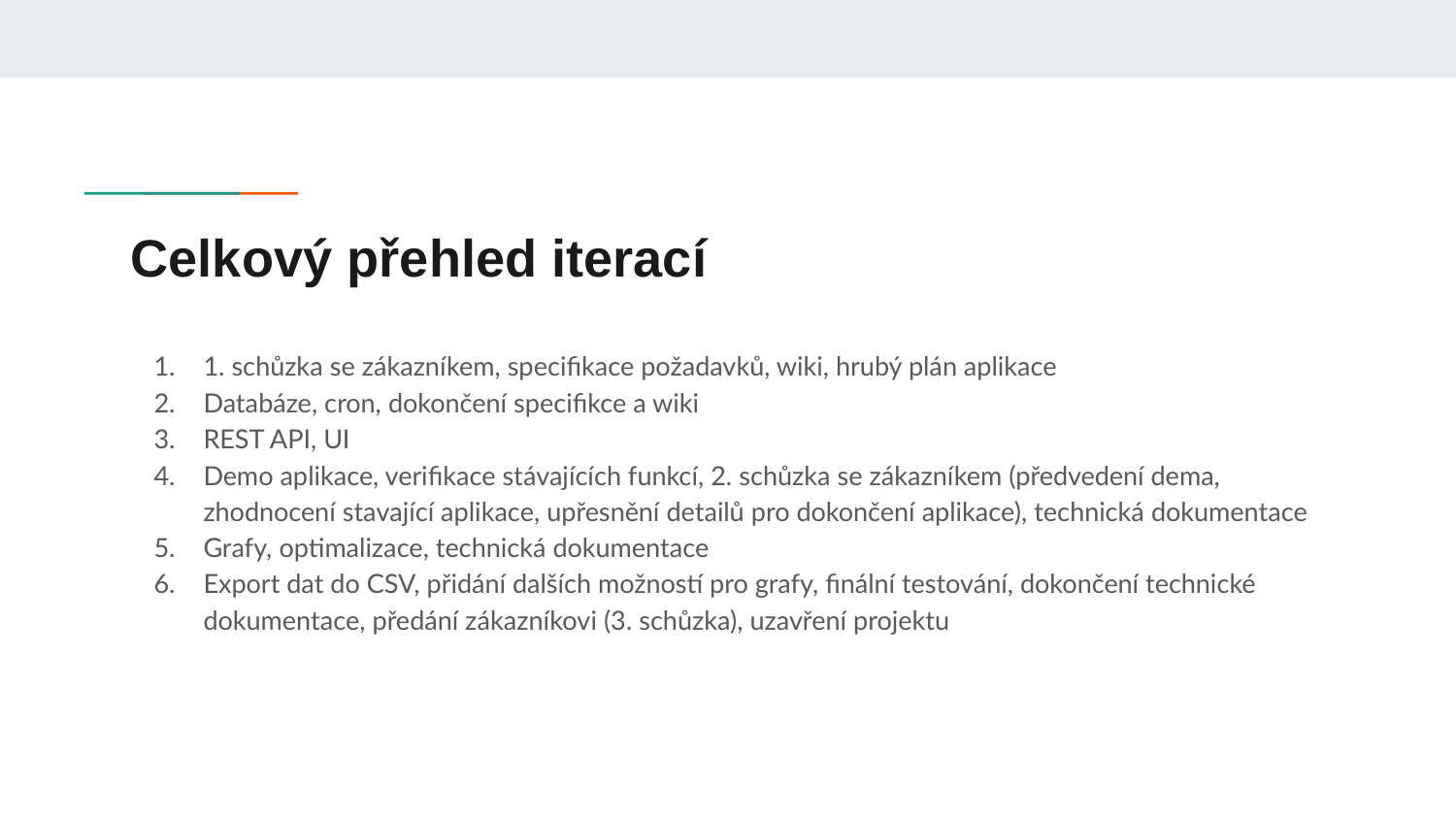

# Celkový přehled iterací

1. schůzka se zákazníkem, specifikace požadavků, wiki, hrubý plán aplikace
Databáze, cron, dokončení specifikce a wiki
REST API, UI
Demo aplikace, verifikace stávajících funkcí, 2. schůzka se zákazníkem (předvedení dema, zhodnocení stavající aplikace, upřesnění detailů pro dokončení aplikace), technická dokumentace
Grafy, optimalizace, technická dokumentace
Export dat do CSV, přidání dalších možností pro grafy, finální testování, dokončení technické dokumentace, předání zákazníkovi (3. schůzka), uzavření projektu